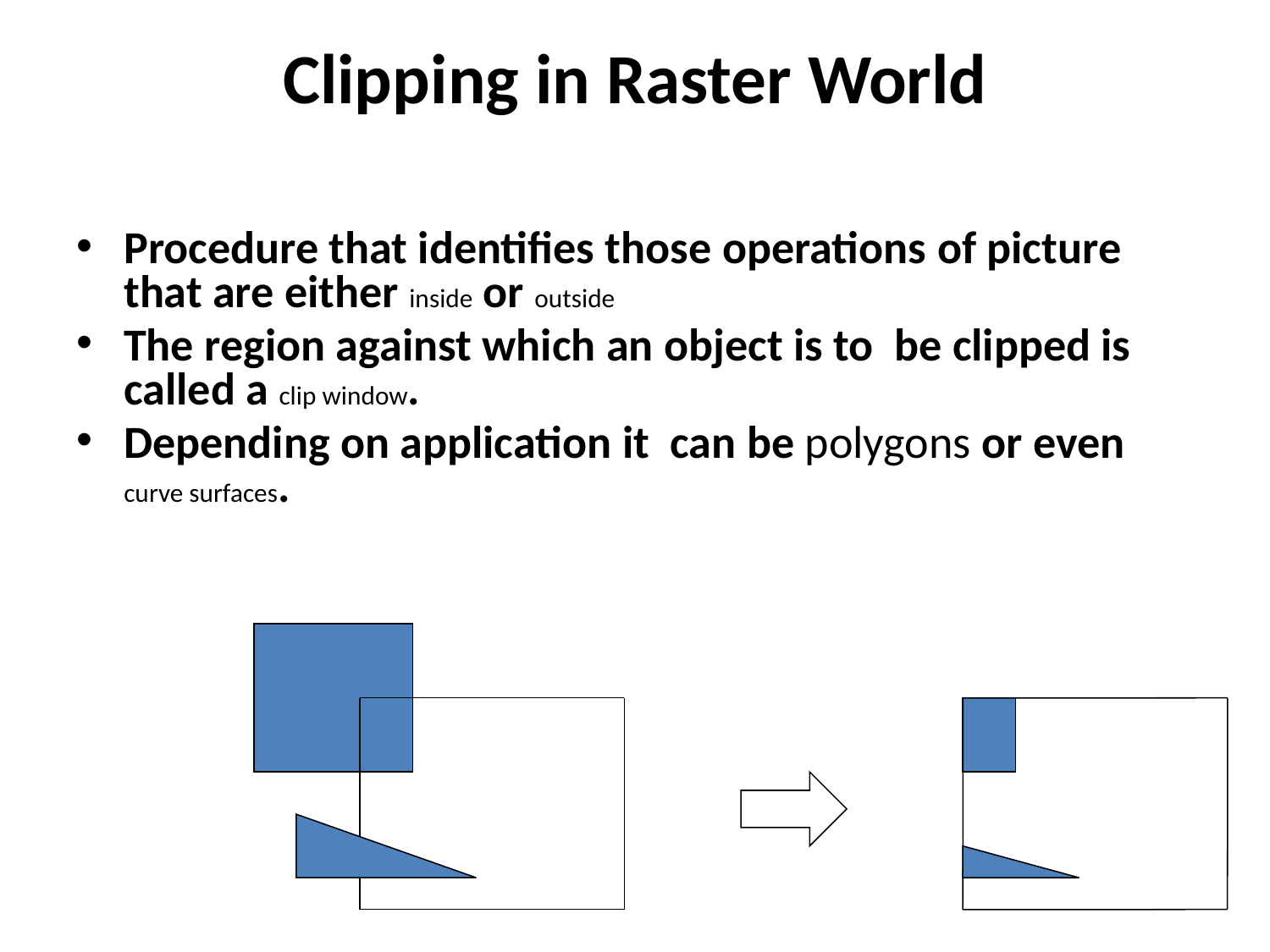

# Clipping in Raster World
Procedure that identifies those operations of picture that are either inside or outside
The region against which an object is to  be clipped is called a clip window.
Depending on application it  can be polygons or even curve surfaces.